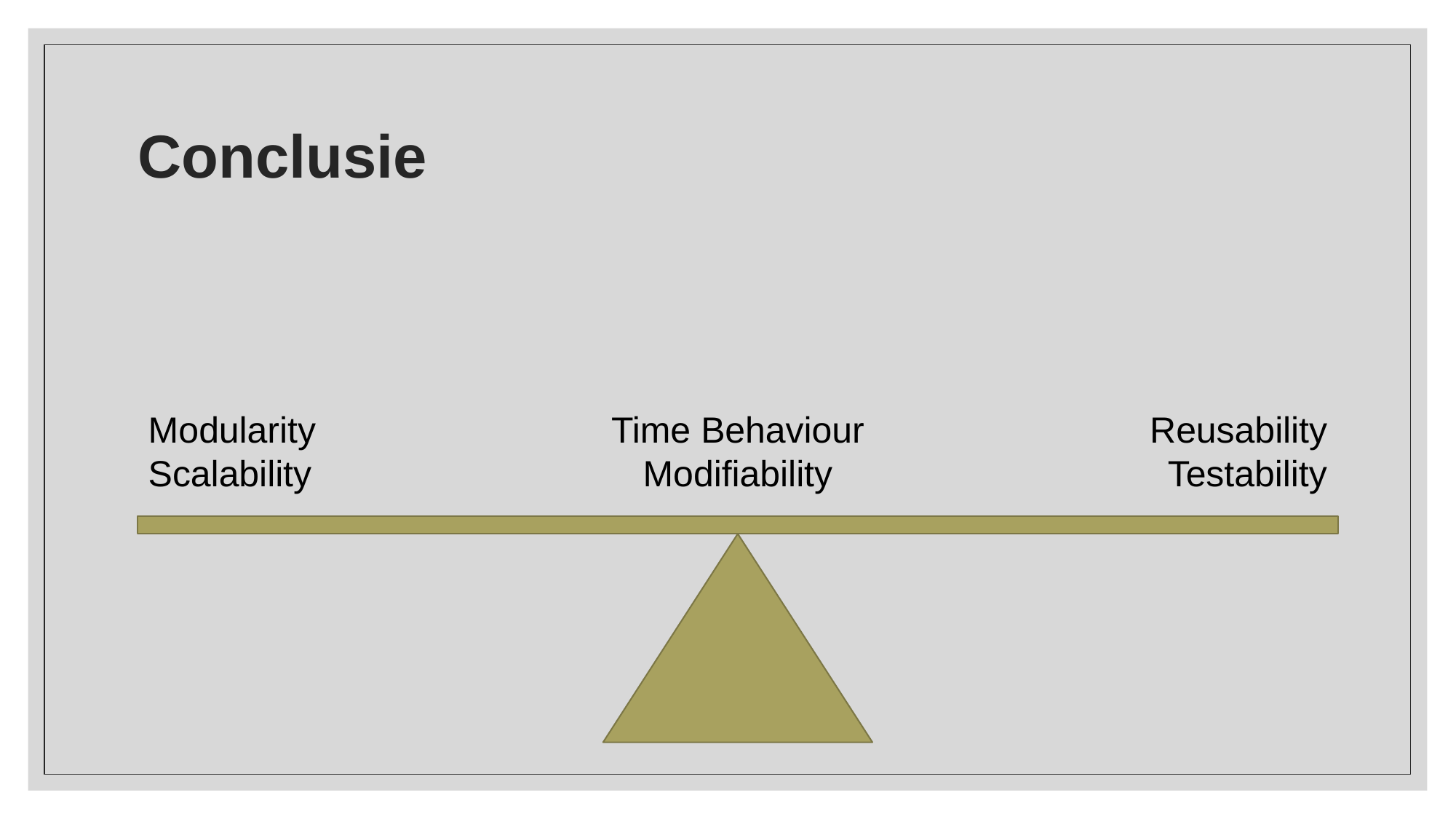

# Conclusie

Modularity
Scalability
Reusability
Testability
Time Behaviour
Modifiability